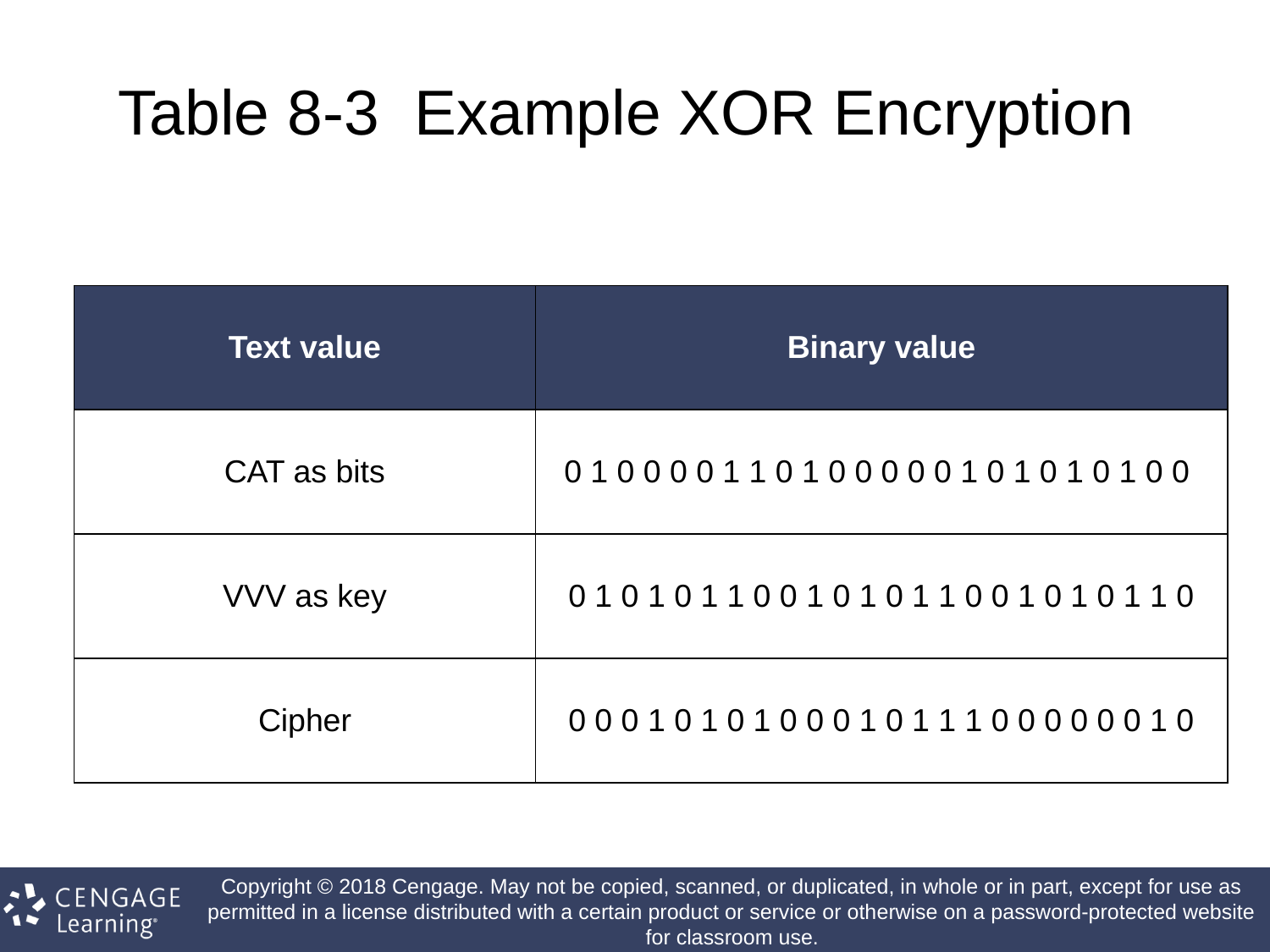

# Table 8-3  Example XOR Encryption
| Text value | Binary value |
| --- | --- |
| CAT as bits | 0 1 0 0 0 0 1 1 0 1 0 0 0 0 0 1 0 1 0 1 0 1 0 0 |
| VVV as key | 0 1 0 1 0 1 1 0 0 1 0 1 0 1 1 0 0 1 0 1 0 1 1 0 |
| Cipher | 0 0 0 1 0 1 0 1 0 0 0 1 0 1 1 1 0 0 0 0 0 0 1 0 |